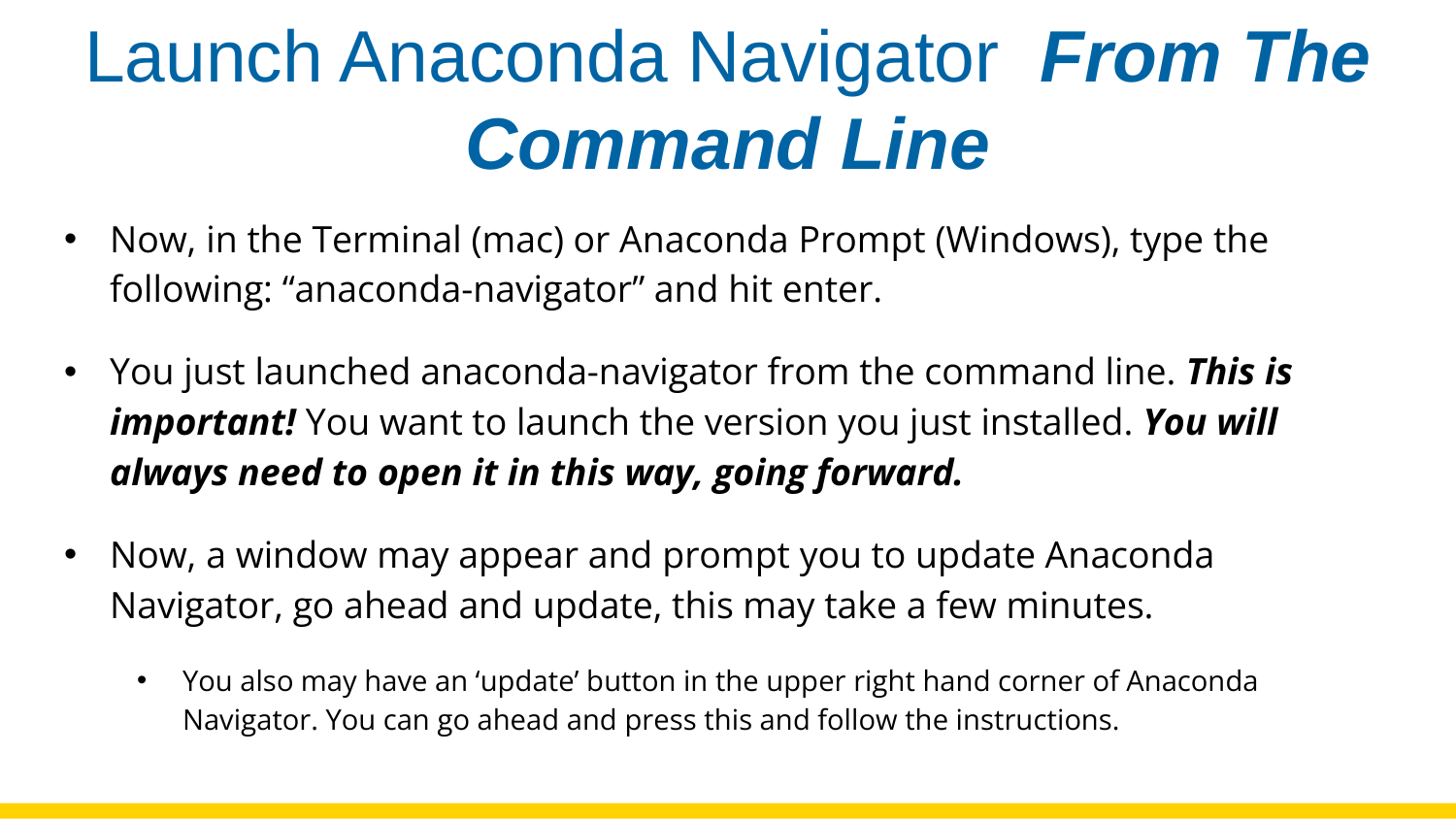

# Launch Anaconda Navigator  From The Command Line
Now, in the Terminal (mac) or Anaconda Prompt (Windows), type the following: “anaconda-navigator” and hit enter.
You just launched anaconda-navigator from the command line. This is important! You want to launch the version you just installed. You will always need to open it in this way, going forward.
Now, a window may appear and prompt you to update Anaconda Navigator, go ahead and update, this may take a few minutes.
You also may have an ‘update’ button in the upper right hand corner of Anaconda Navigator. You can go ahead and press this and follow the instructions.